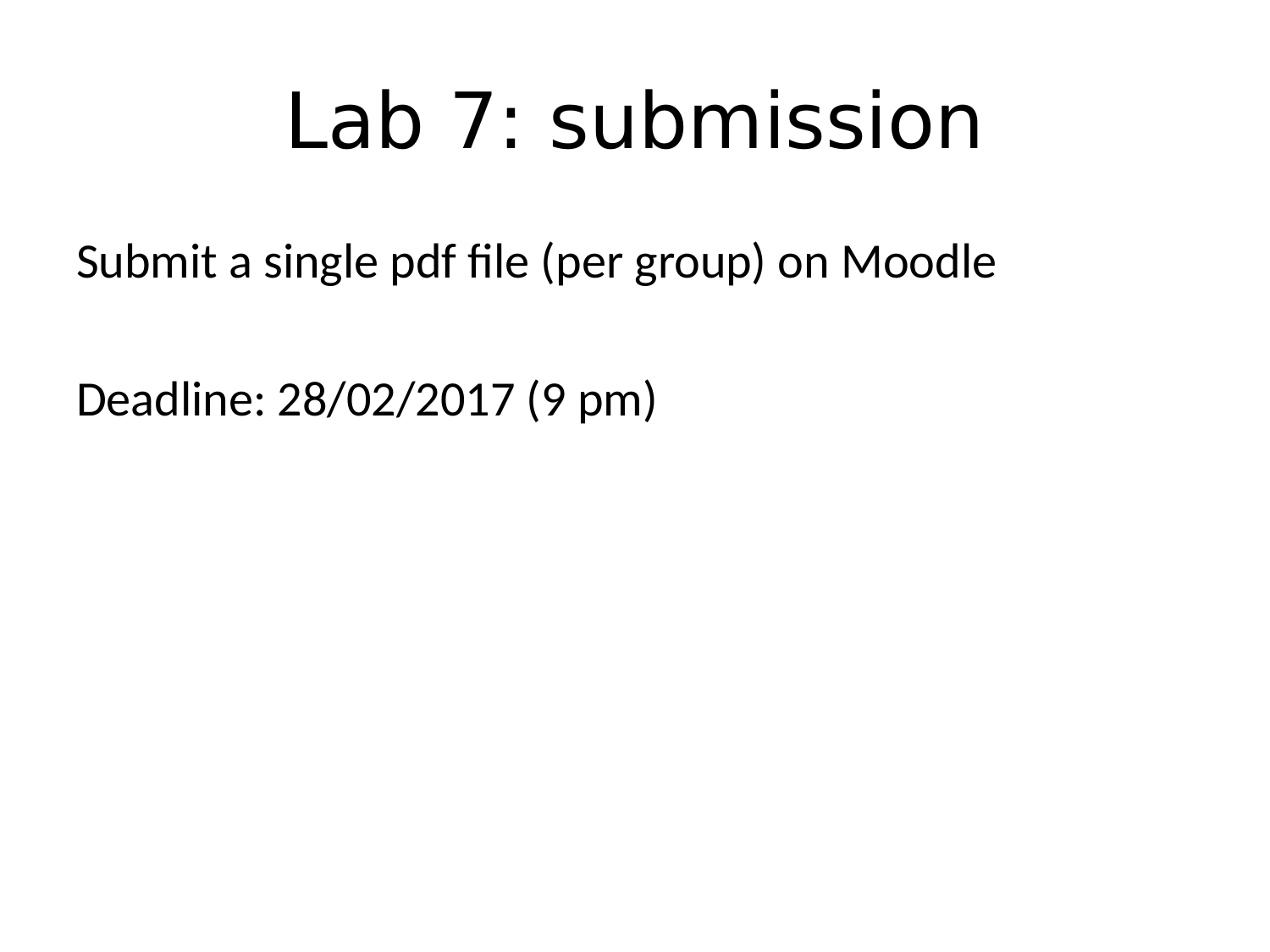

# Lab 7: submission
Submit a single pdf file (per group) on Moodle

Deadline: 28/02/2017 (9 pm)